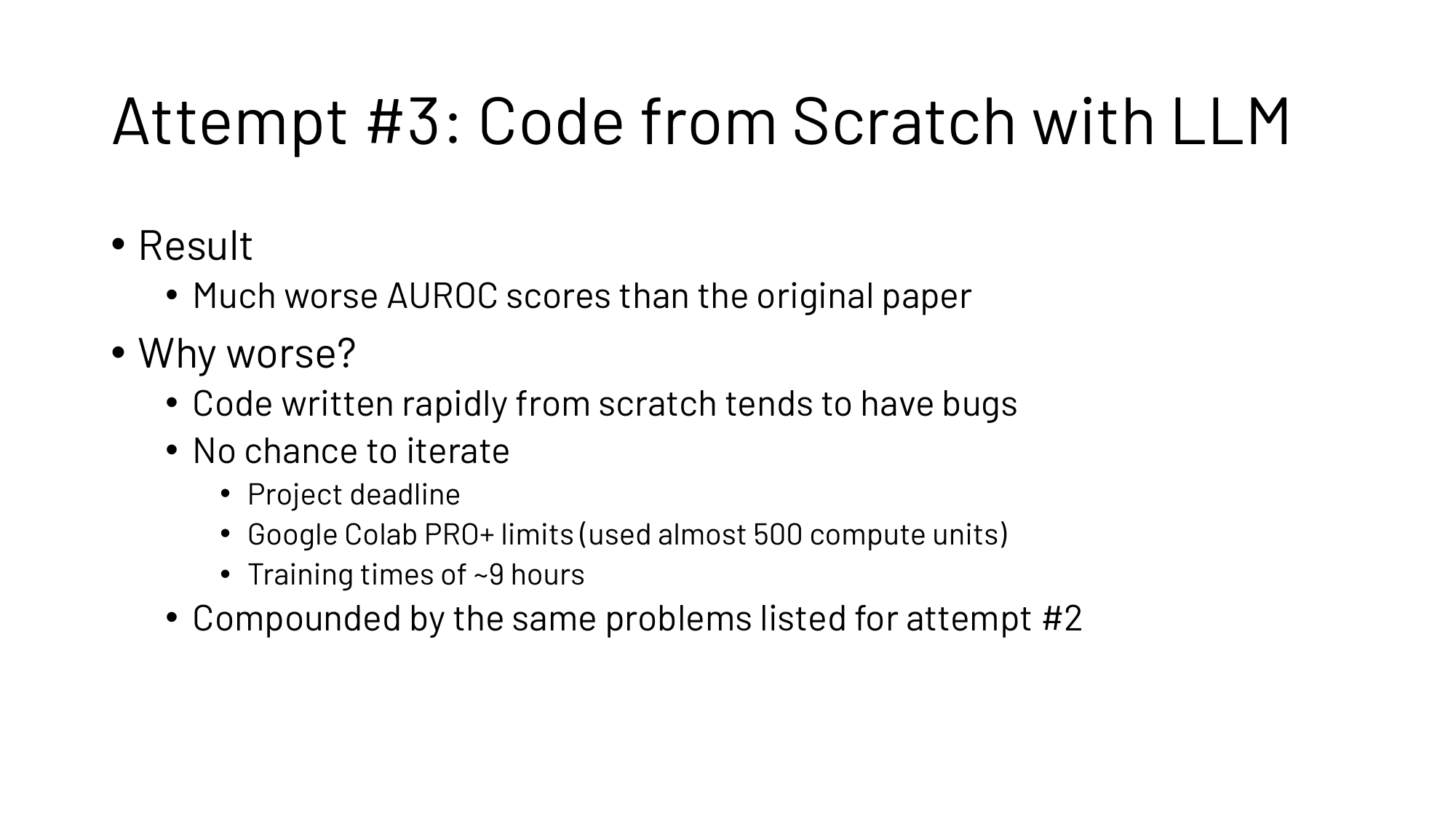

# Attempt #3: Code from Scratch with LLM
Result
Much worse AUROC scores than the original paper
Why worse?
Code written rapidly from scratch tends to have bugs
No chance to iterate
Project deadline
Google Colab PRO+ limits (used almost 500 compute units)
Training times of ~9 hours
Compounded by the same problems listed for attempt #2